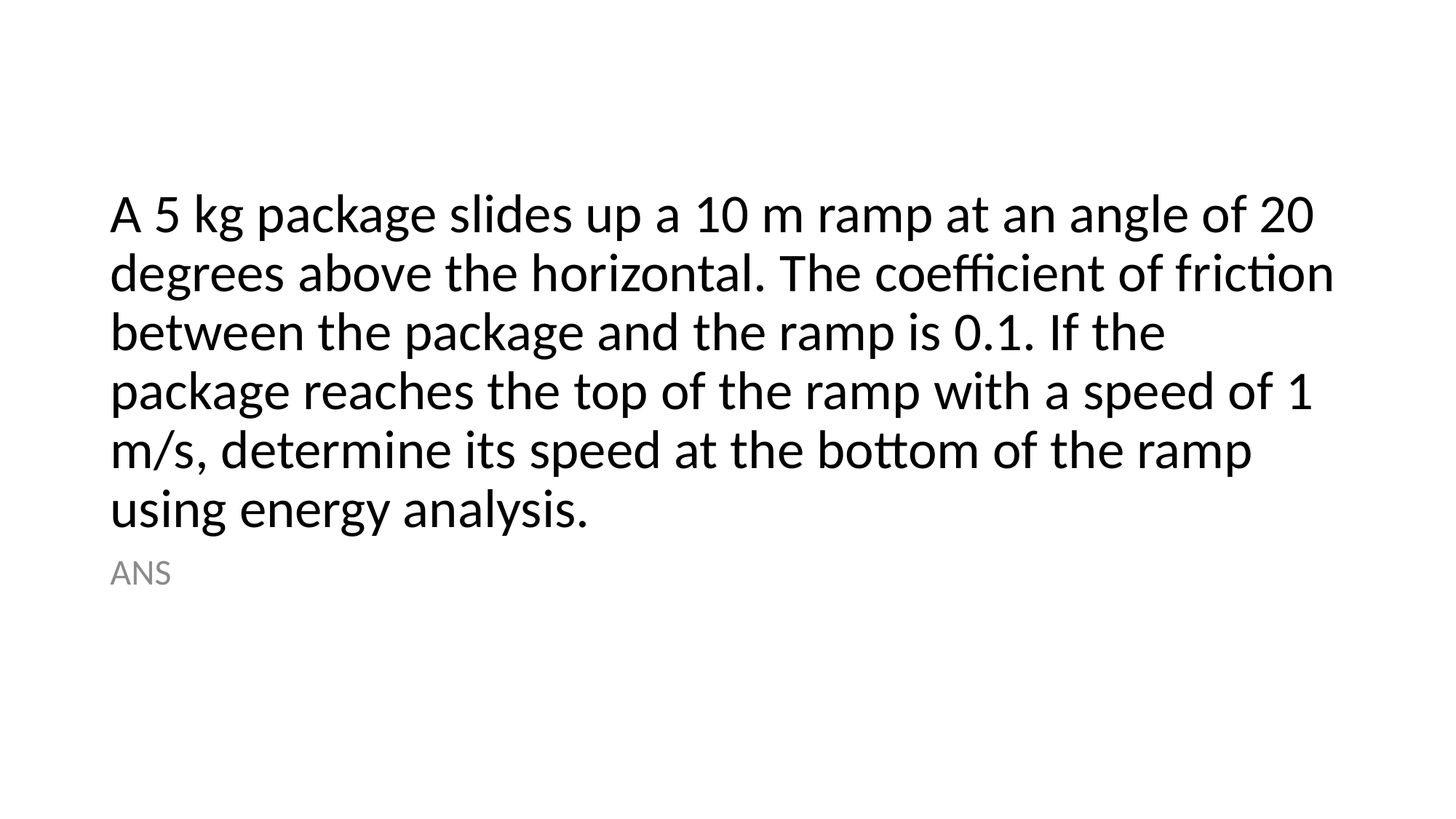

# A 5 kg package slides up a 10 m ramp at an angle of 20 degrees above the horizontal. The coefficient of friction between the package and the ramp is 0.1. If the package reaches the top of the ramp with a speed of 1 m/s, determine its speed at the bottom of the ramp using energy analysis.
ANS